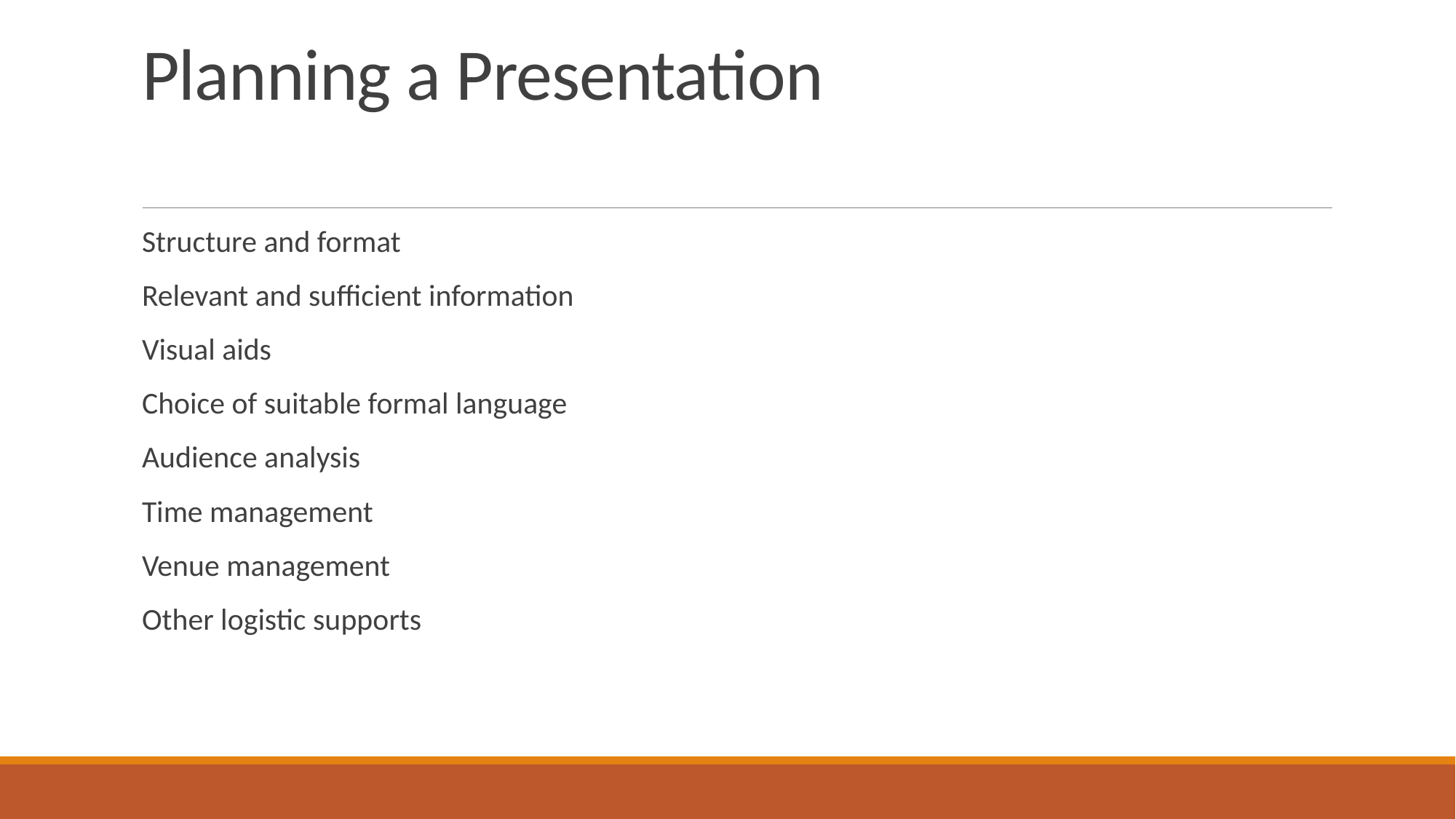

# Planning a Presentation
Structure and format
Relevant and sufficient information
Visual aids
Choice of suitable formal language
Audience analysis
Time management
Venue management
Other logistic supports